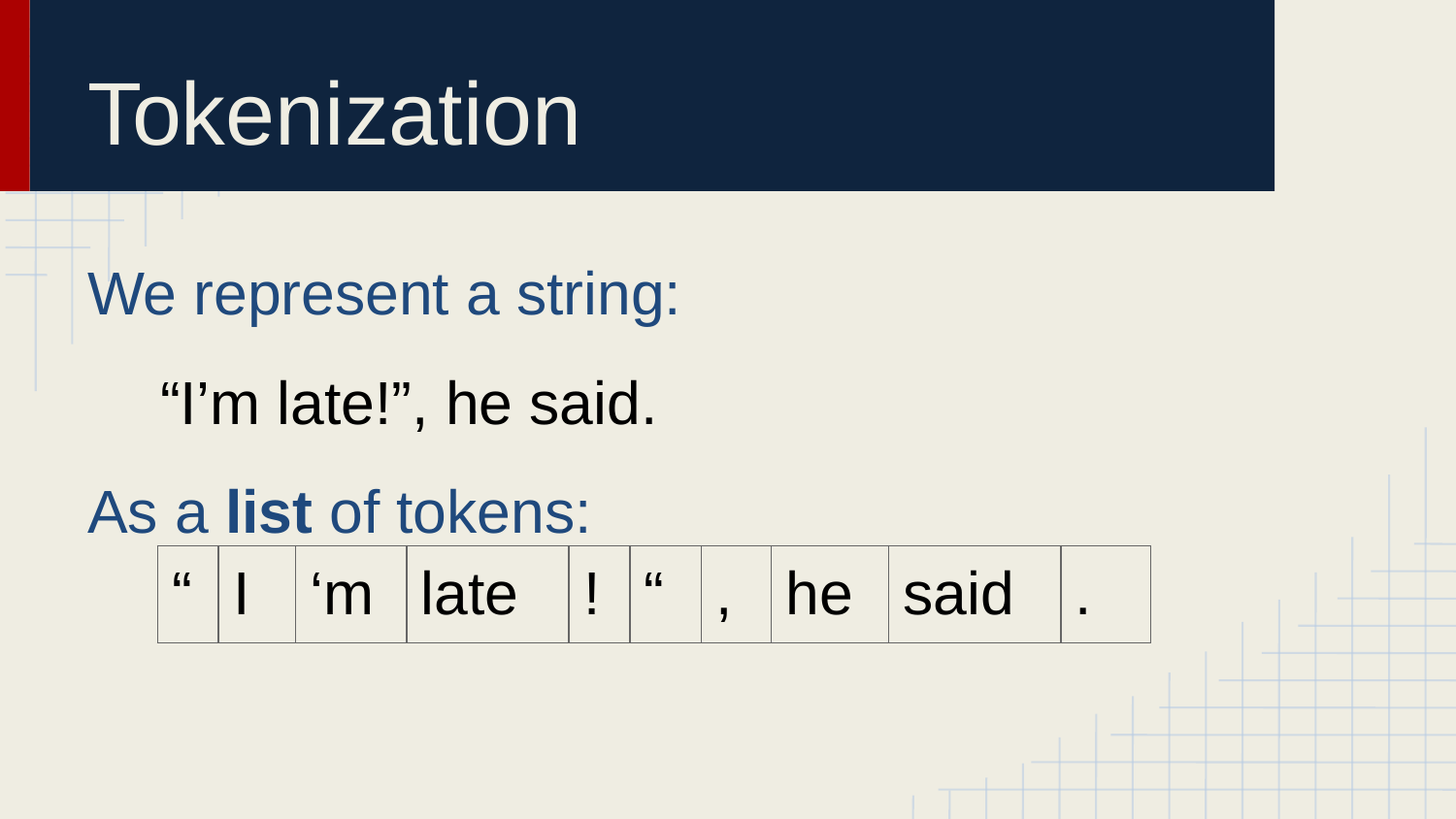

# Tokenization
We represent a string:
“I’m late!”, he said.
As a list of tokens:
| “ | I | ‘m | late | ! | “ | , | he | said | . |
| --- | --- | --- | --- | --- | --- | --- | --- | --- | --- |